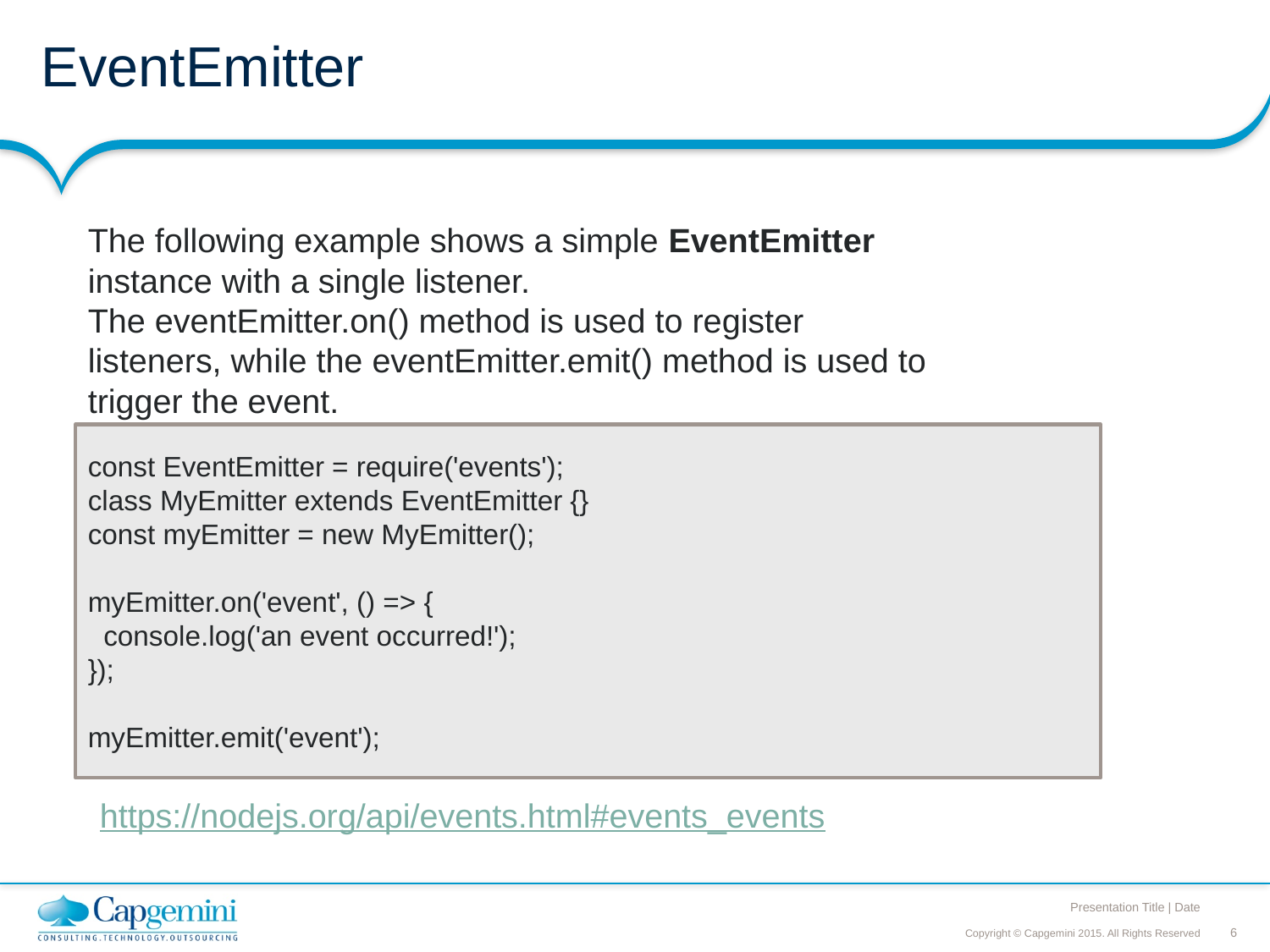

# EventEmitter
The following example shows a simple EventEmitter instance with a single listener.
The eventEmitter.on() method is used to register listeners, while the eventEmitter.emit() method is used to trigger the event.

const EventEmitter = require('events');
class MyEmitter extends EventEmitter {}
const myEmitter = new MyEmitter();

myEmitter.on('event', () => {
  console.log('an event occurred!');
});

myEmitter.emit('event');
https://nodejs.org/api/events.html#events_events